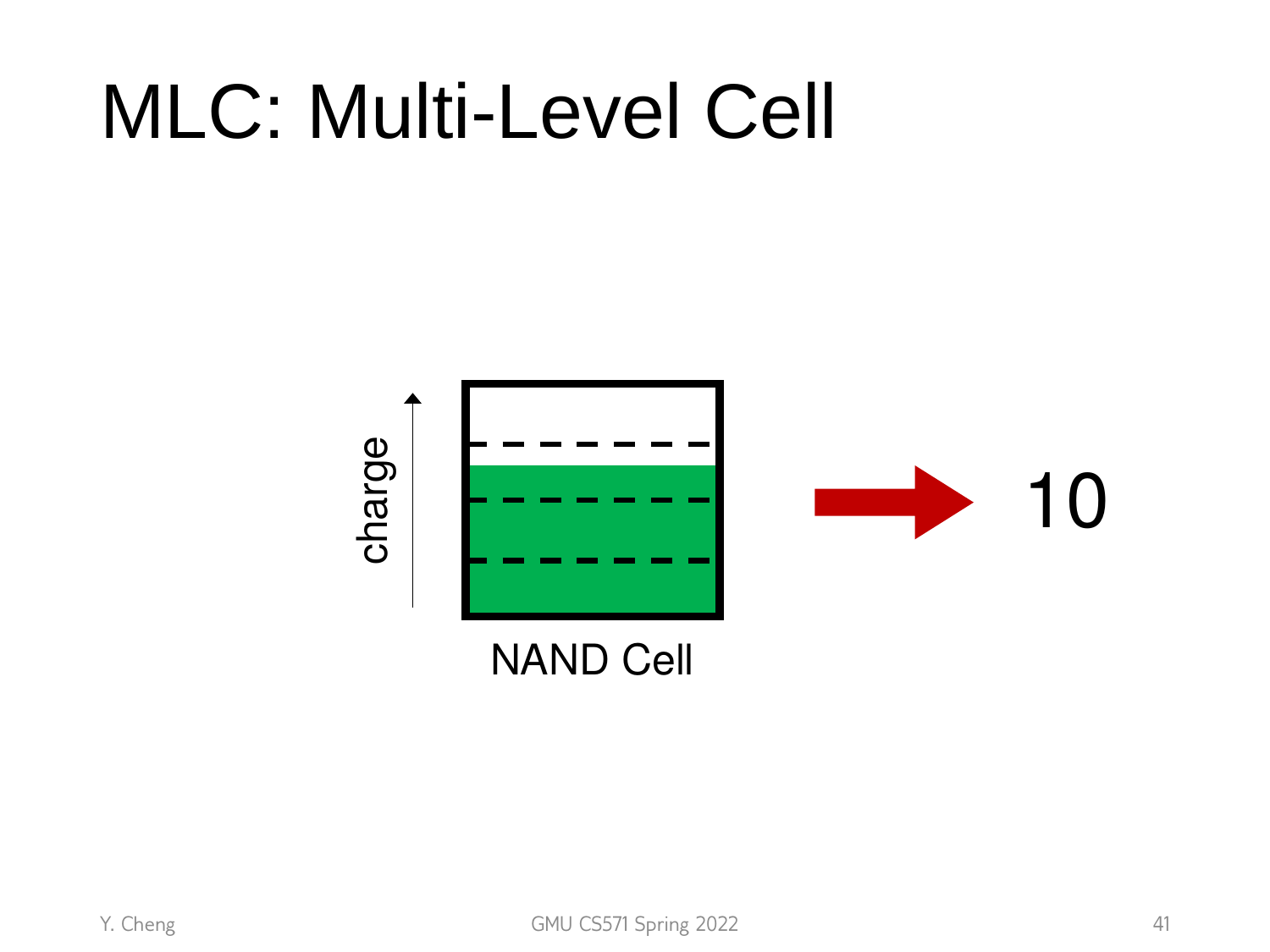

# MLC: Multi-Level Cell

10

charge
NAND Cell
Y. Cheng
GMU CS571 Spring 2022
41